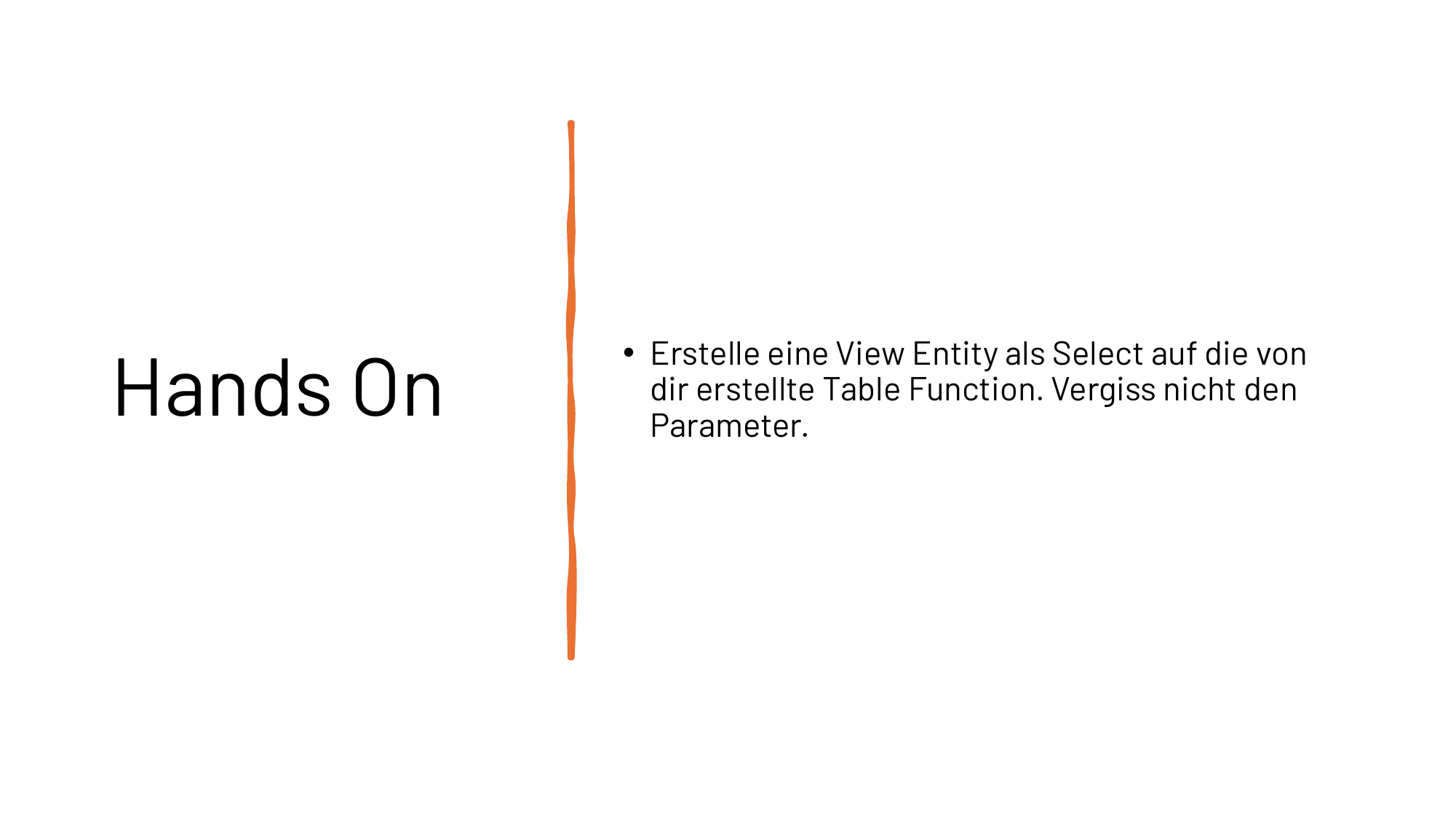

# Hands On
Erstelle eine View Entity als Select auf die von dir erstellte Table Function. Vergiss nicht den Parameter.